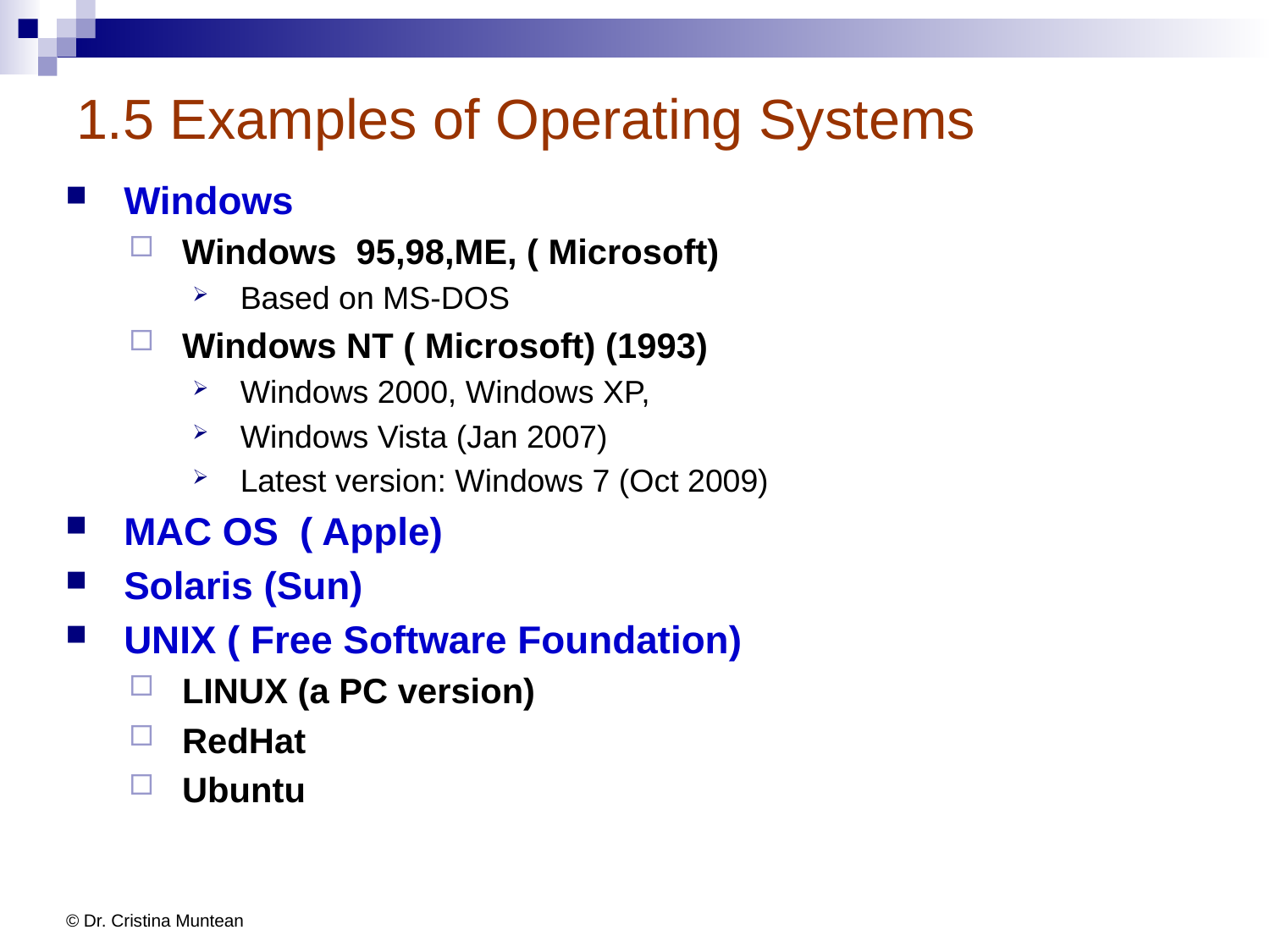

# 1.5 Examples of Operating Systems
Windows
Windows  95,98,ME, ( Microsoft)
Based on MS-DOS
Windows NT ( Microsoft) (1993)
Windows 2000, Windows XP,
Windows Vista (Jan 2007)
Latest version: Windows 7 (Oct 2009)
MAC OS  ( Apple)
Solaris (Sun)
UNIX ( Free Software Foundation)
LINUX (a PC version)
RedHat
Ubuntu